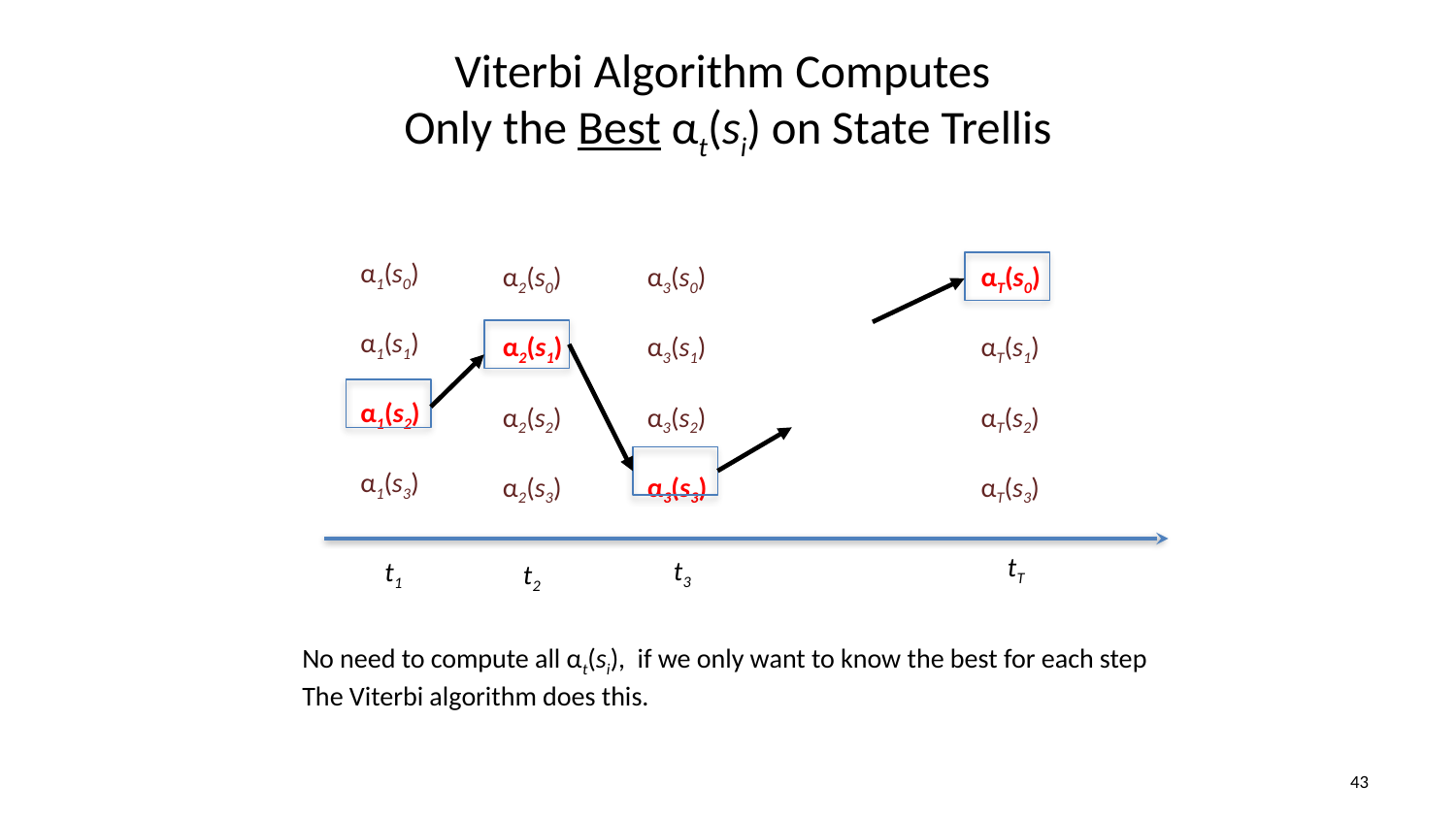

# Viterbi Algorithm Computes Only the Best αt(si) on State Trellis
α1(s0)

α1(s1)

α1(s2)

α1(s3)
α2(s0)

α2(s1)

α2(s2)

α2(s3)
α3(s0)

α3(s1)

α3(s2)

α3(s3)

αT(s0)

αT(s1)

αT(s2)

αT(s3)

tT
t3
t1
t2
No need to compute all αt(si),  if we only want to know the best for each step
The Viterbi algorithm does this.
43